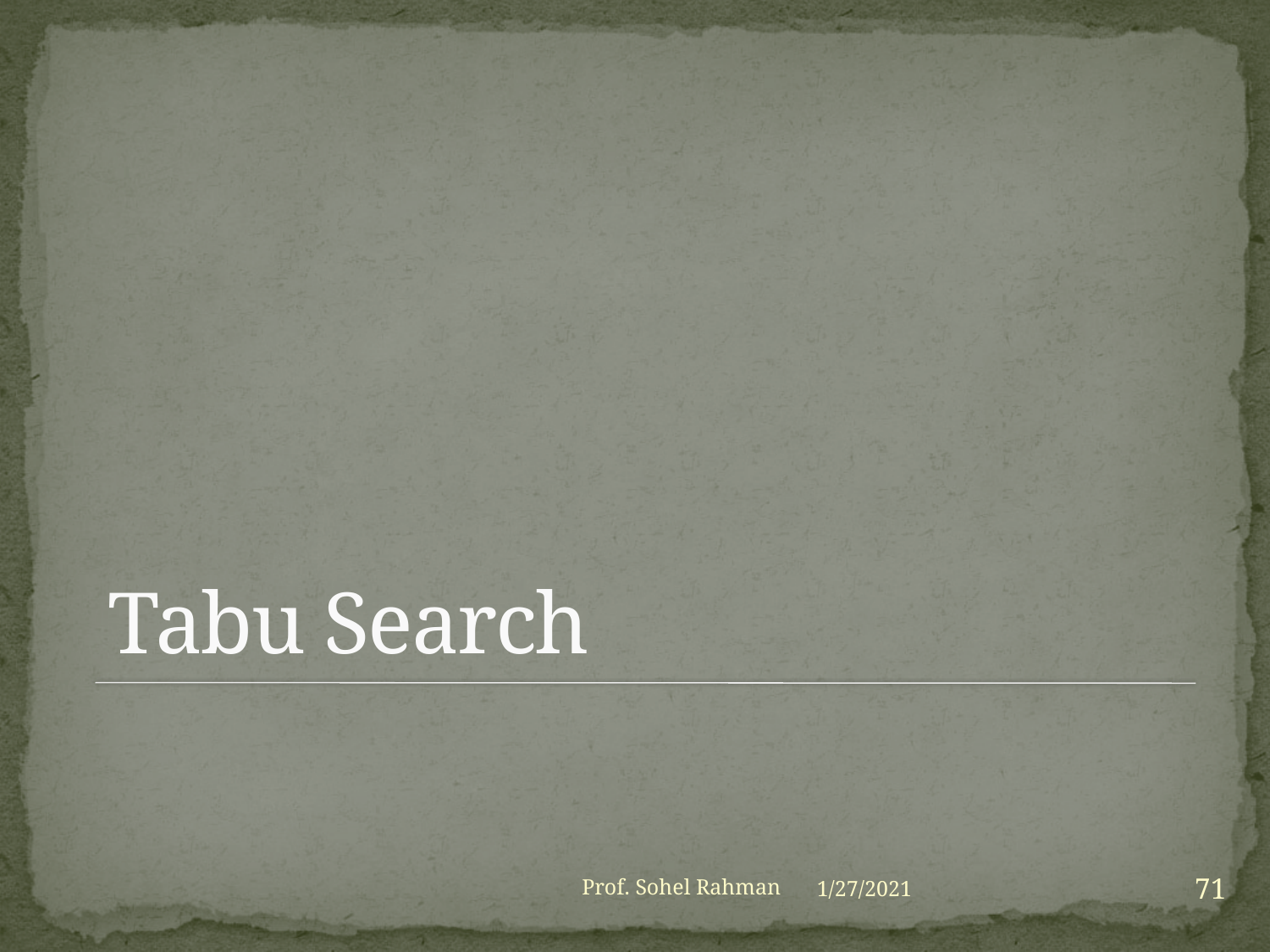

# Tabu Search

71
Prof. Sohel Rahman
1/27/2021